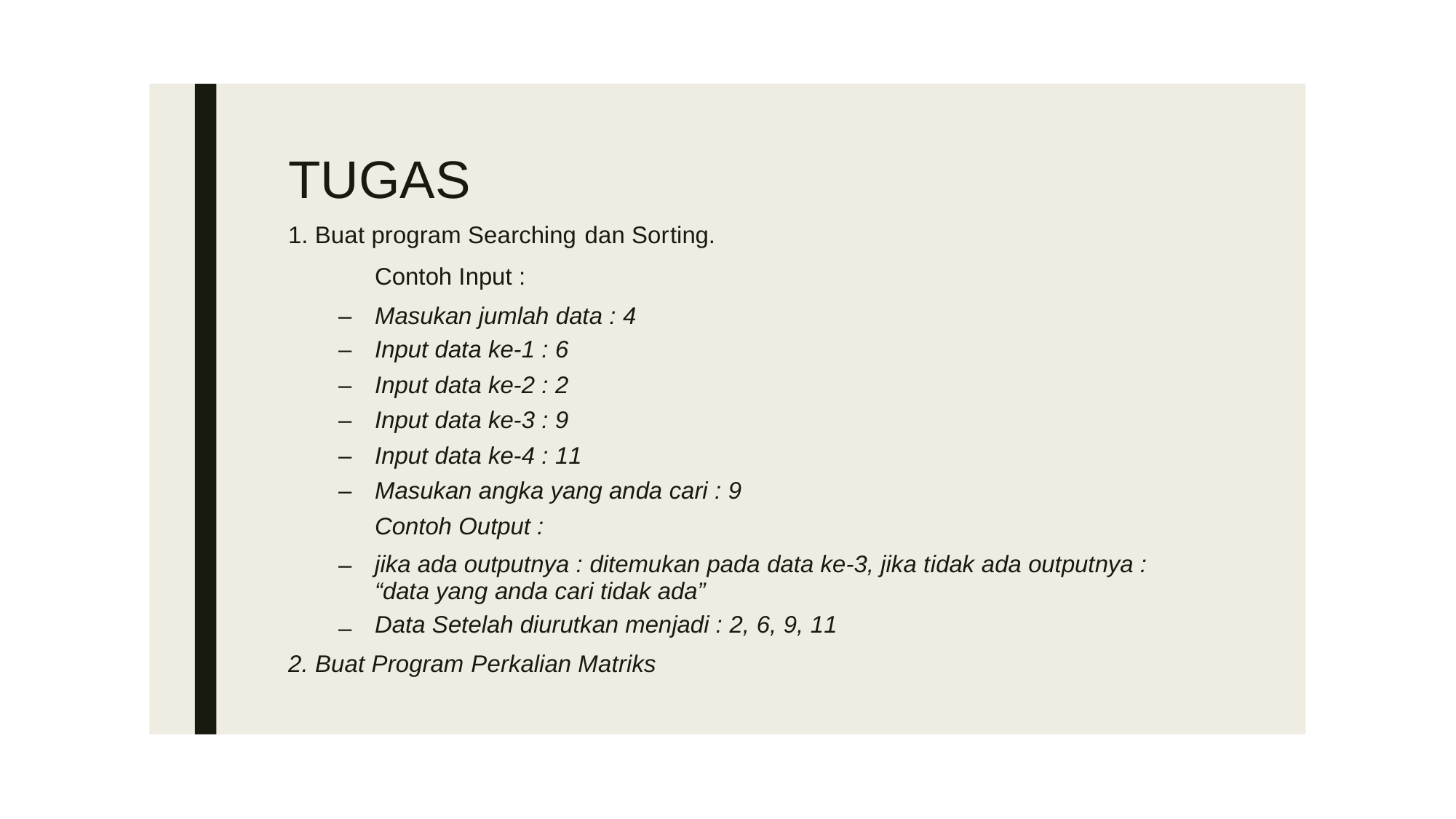

TUGAS
1. Buat program Searching dan Sorting.
Contoh Input :
–
–
–
–
–
–
Masukan jumlah data : 4
Input data ke-1 : 6
Input data ke-2 : 2
Input data ke-3 : 9
Input data ke-4 : 11
Masukan angka yang anda cari : 9
Contoh Output :
jika ada outputnya : ditemukan pada data ke-3, jika tidak ada outputnya : “data yang anda cari tidak ada”
Data Setelah diurutkan menjadi : 2, 6, 9, 11
–
–
2. Buat Program Perkalian Matriks